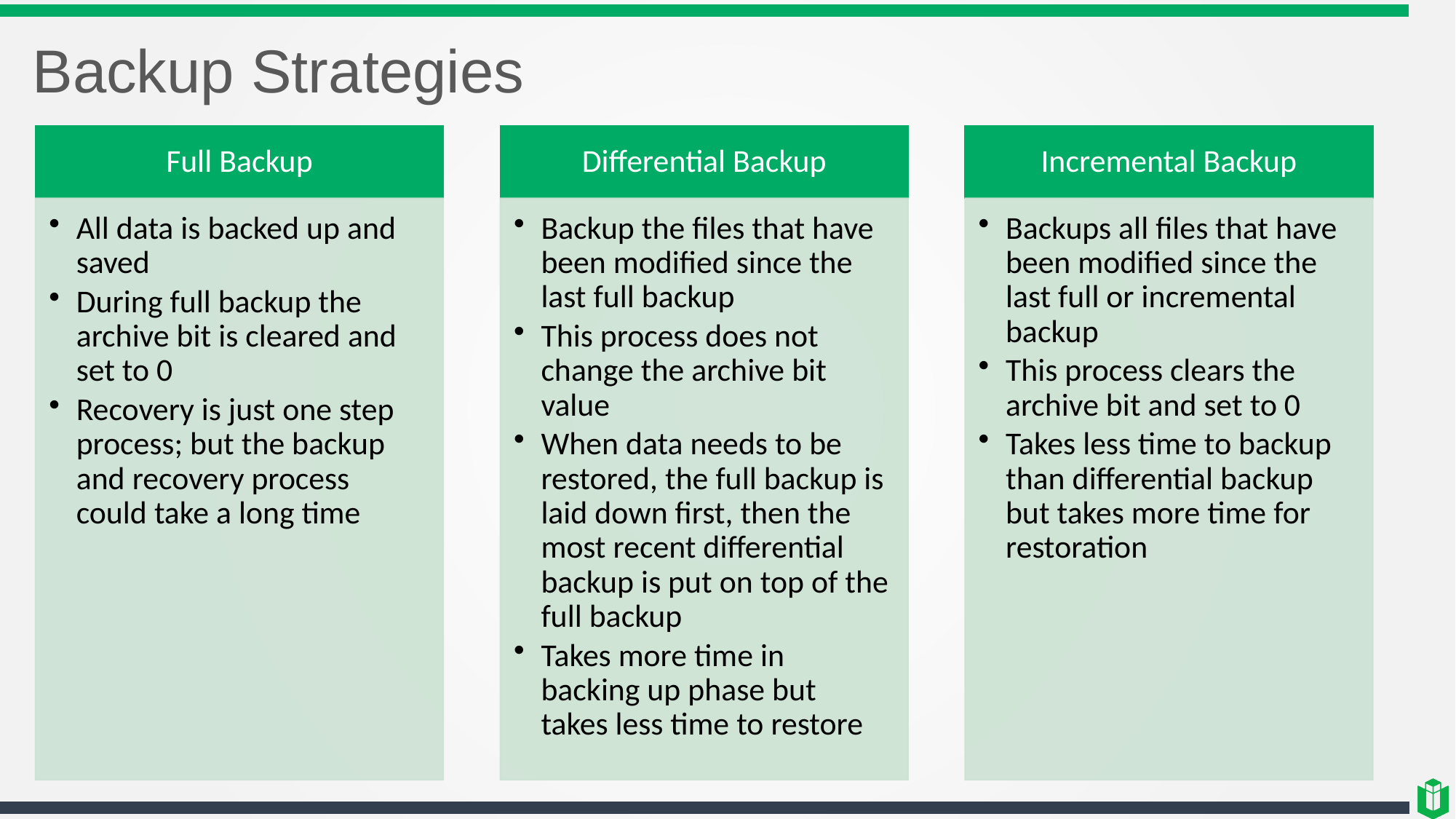

# Backup Strategies
Full Backup
All data is backed up and saved
During full backup the archive bit is cleared and set to 0
Recovery is just one step process; but the backup and recovery process could take a long time
Differential Backup
Backup the files that have been modified since the last full backup
This process does not change the archive bit value
When data needs to be restored, the full backup is laid down first, then the most recent differential backup is put on top of the full backup
Takes more time in backing up phase but takes less time to restore
Incremental Backup
Backups all files that have been modified since the last full or incremental backup
This process clears the archive bit and set to 0
Takes less time to backup than differential backup but takes more time for restoration